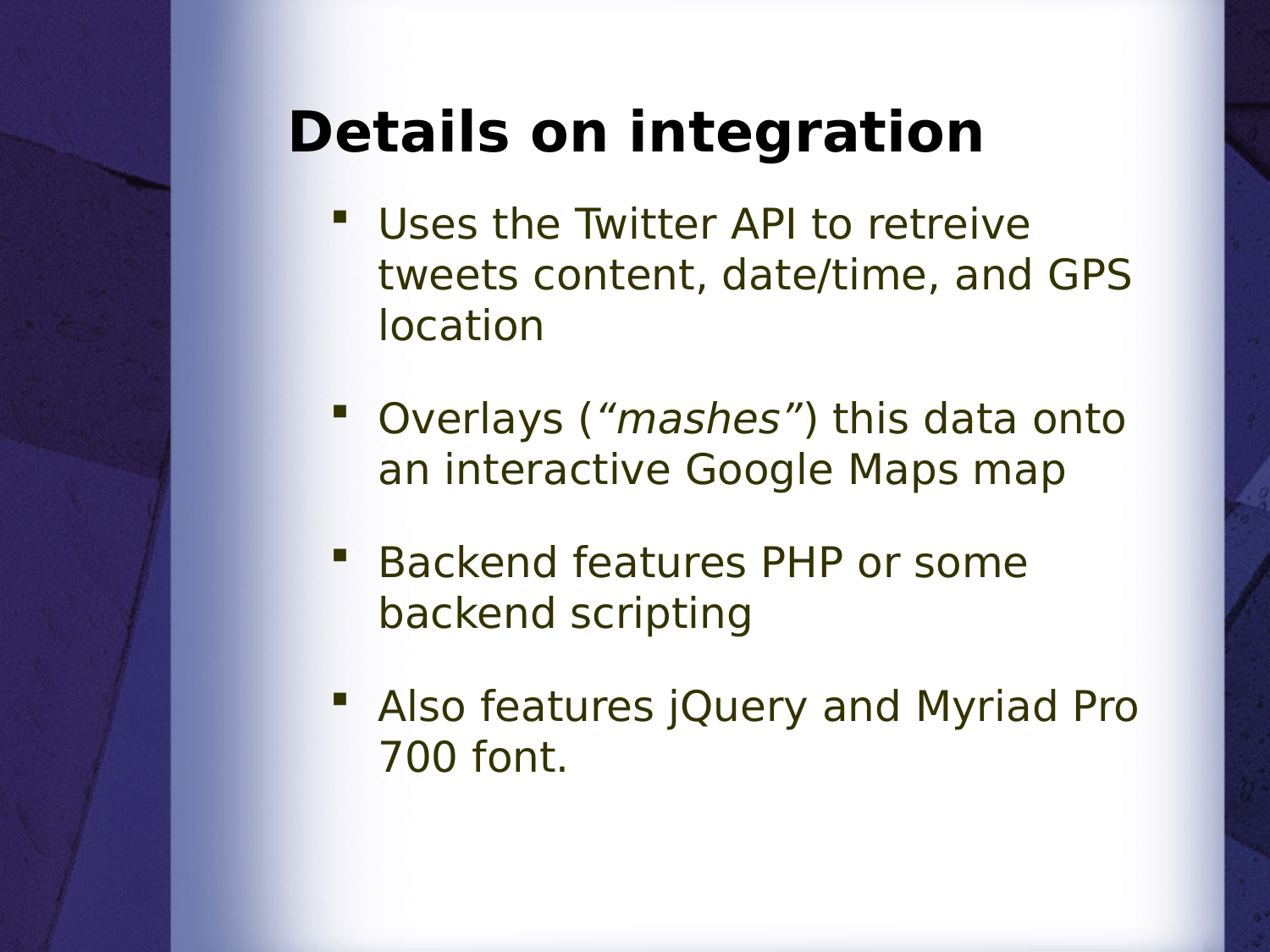

# Details on integration
Uses the Twitter API to retreive tweets content, date/time, and GPS location
Overlays (“mashes”) this data onto an interactive Google Maps map
Backend features PHP or some backend scripting
Also features jQuery and Myriad Pro 700 font.